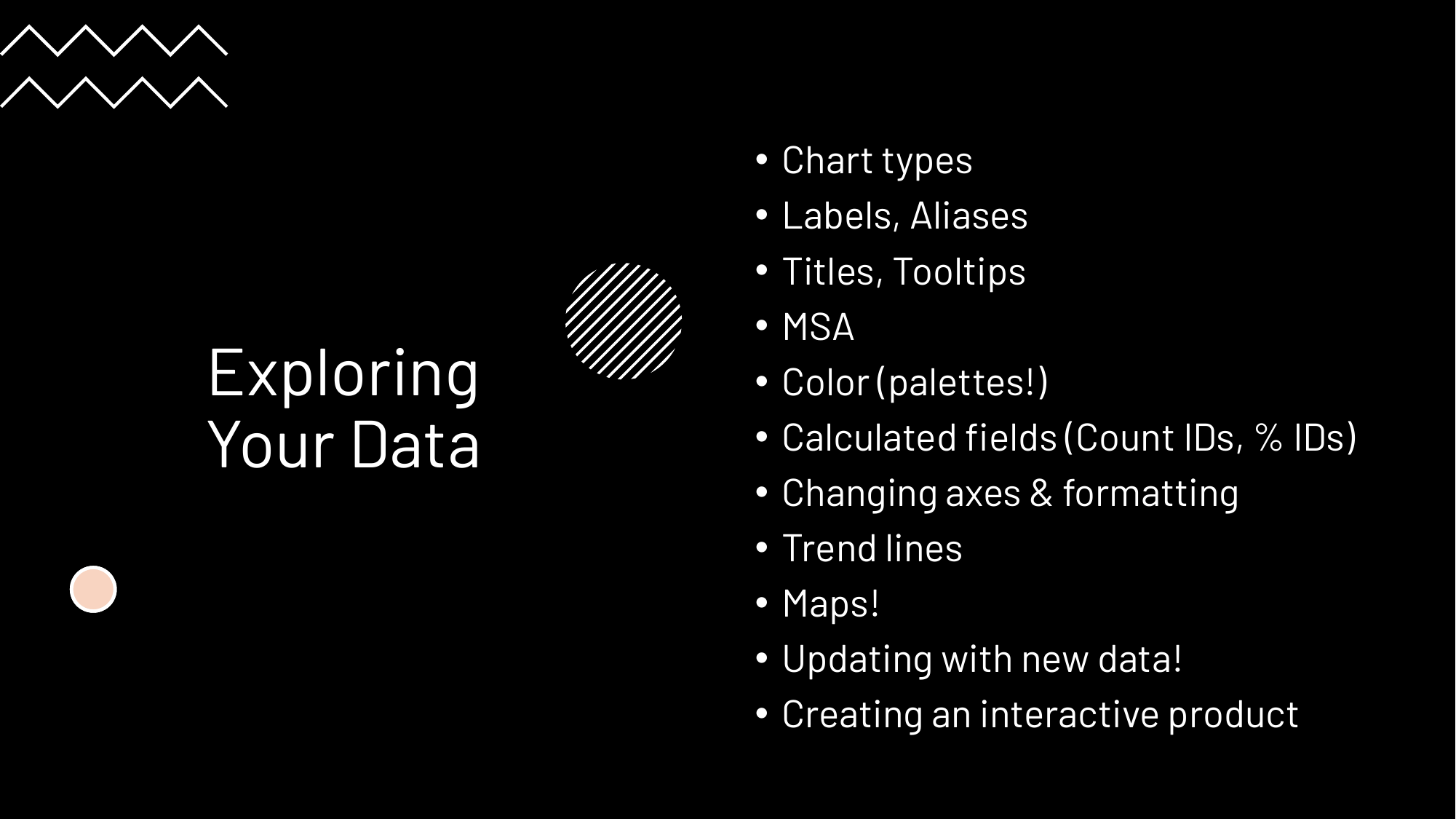

# Exploring Your Data
Chart types
Labels, Aliases
Titles, Tooltips
MSA
Color (palettes!)
Calculated fields (Count IDs, % IDs)
Changing axes & formatting
Trend lines
Maps!
Updating with new data!
Creating an interactive product